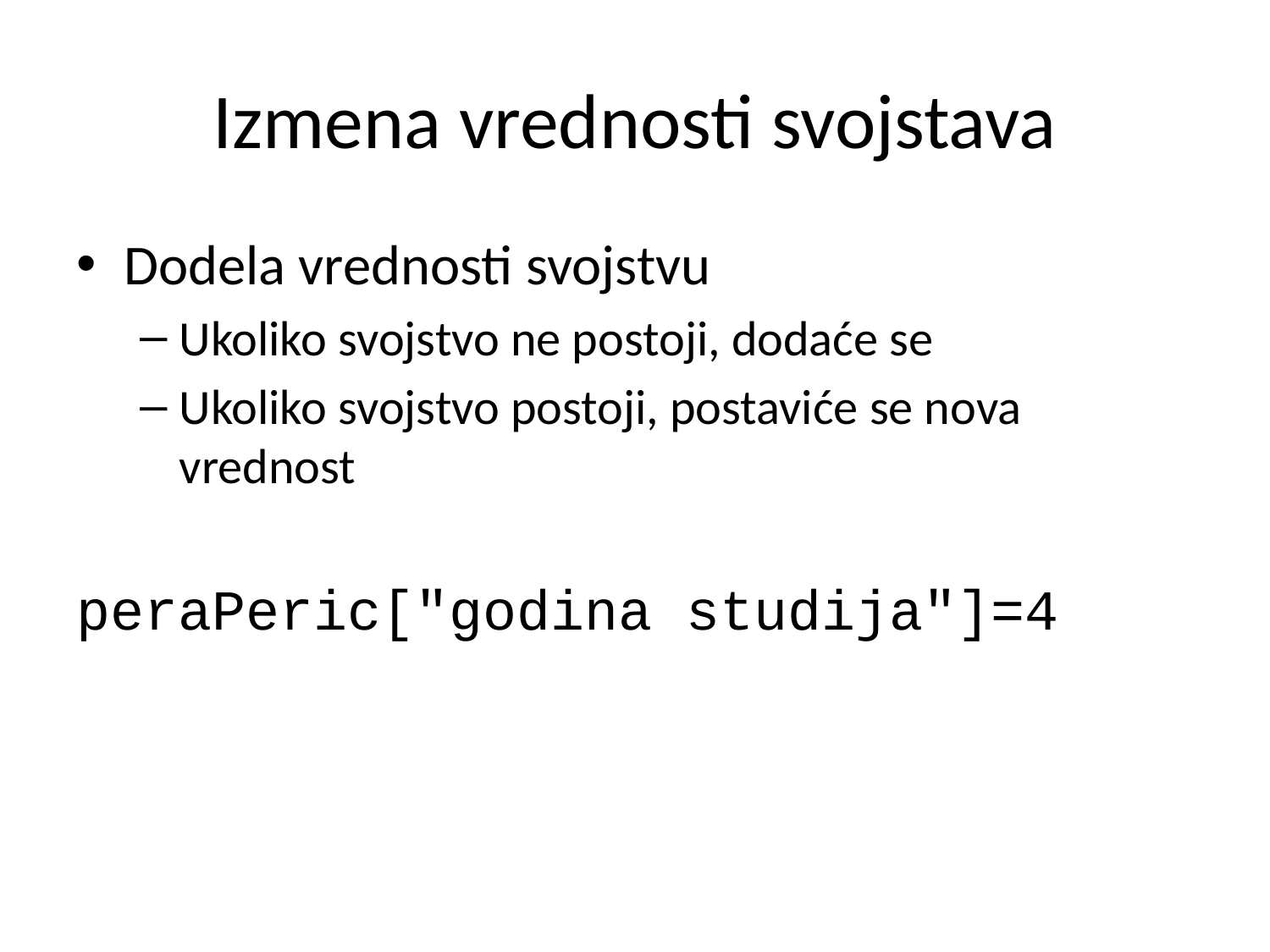

# Izmena vrednosti svojstava
Dodela vrednosti svojstvu
Ukoliko svojstvo ne postoji, dodaće se
Ukoliko svojstvo postoji, postaviće se nova vrednost

peraPeric["godina studija"]=4